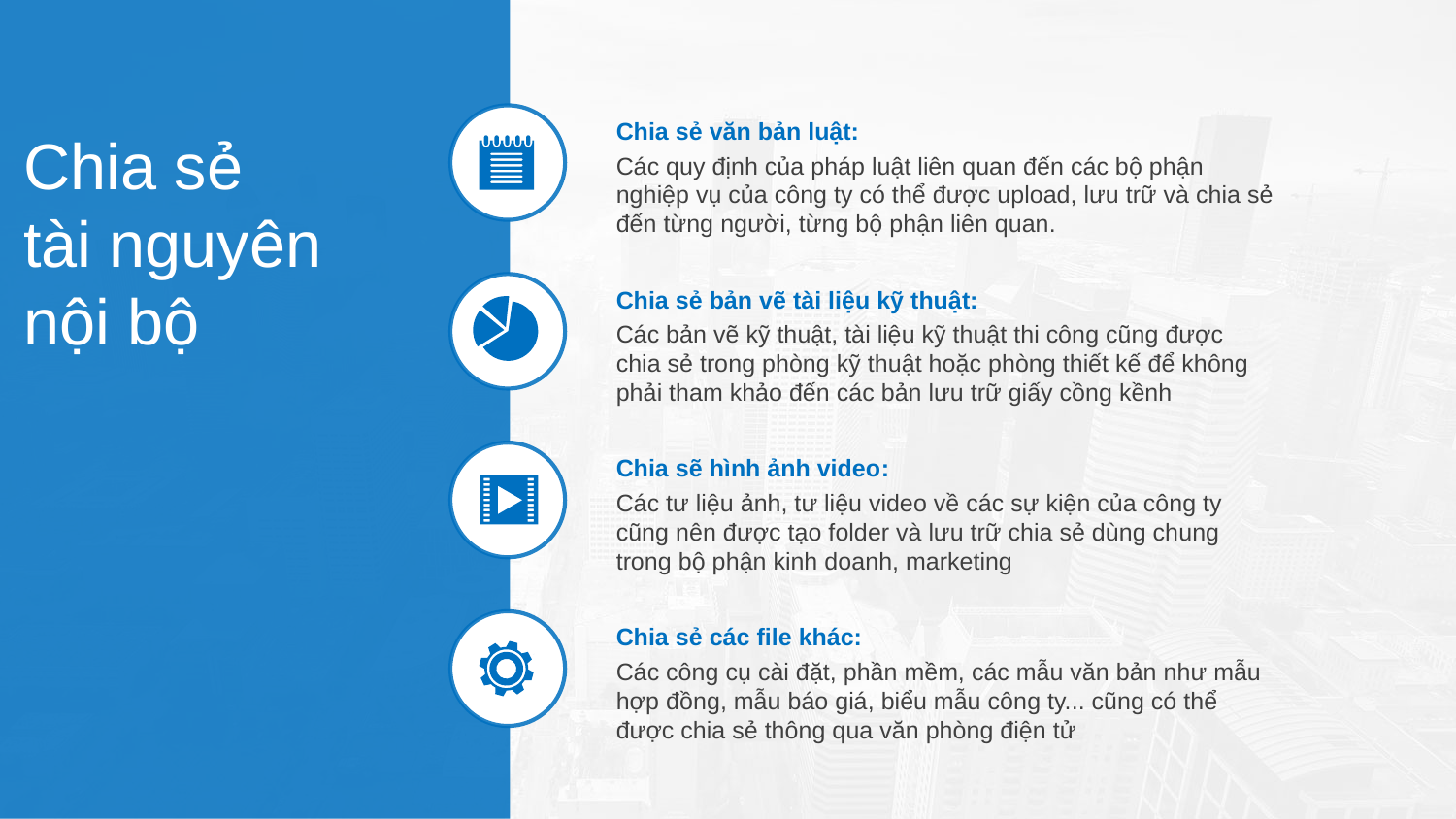

Chia sẻ văn bản luật:
Các quy định của pháp luật liên quan đến các bộ phận nghiệp vụ của công ty có thể được upload, lưu trữ và chia sẻ đến từng người, từng bộ phận liên quan.

Chia sẻ
tài nguyên
nội bộ

Chia sẻ bản vẽ tài liệu kỹ thuật:
Các bản vẽ kỹ thuật, tài liệu kỹ thuật thi công cũng được chia sẻ trong phòng kỹ thuật hoặc phòng thiết kế để không phải tham khảo đến các bản lưu trữ giấy cồng kềnh

Chia sẽ hình ảnh video:
Các tư liệu ảnh, tư liệu video về các sự kiện của công ty cũng nên được tạo folder và lưu trữ chia sẻ dùng chung trong bộ phận kinh doanh, marketing

Chia sẻ các file khác:
Các công cụ cài đặt, phần mềm, các mẫu văn bản như mẫu hợp đồng, mẫu báo giá, biểu mẫu công ty... cũng có thể được chia sẻ thông qua văn phòng điện tử